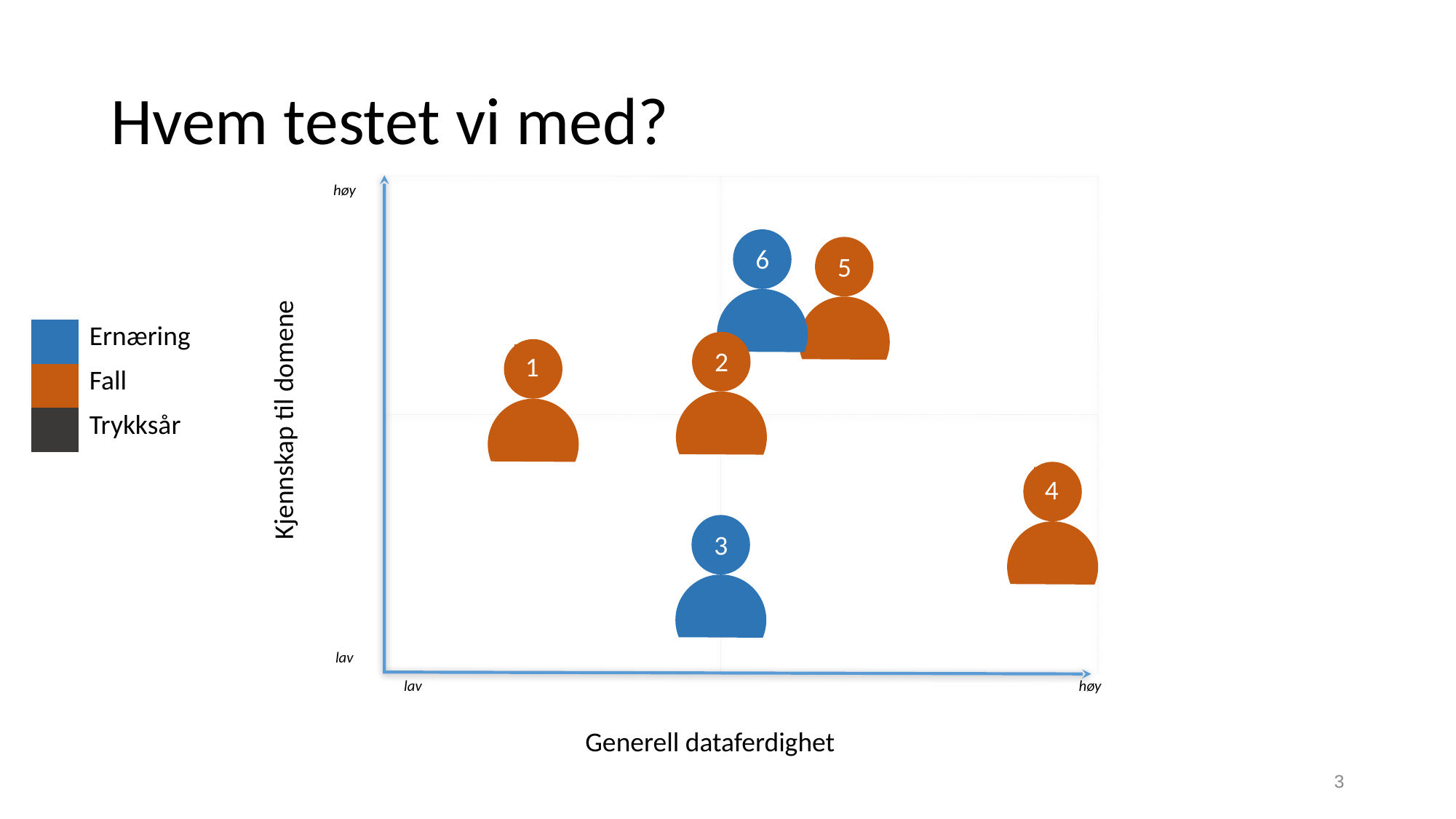

# Hvem testet vi med?
høy

6

5
|  | Ernæring |
| --- | --- |
|  | Fall |
|  | Trykksår |

2

1
Kjennskap til domene

4

3
lav
lav
høy
Generell dataferdighet
3